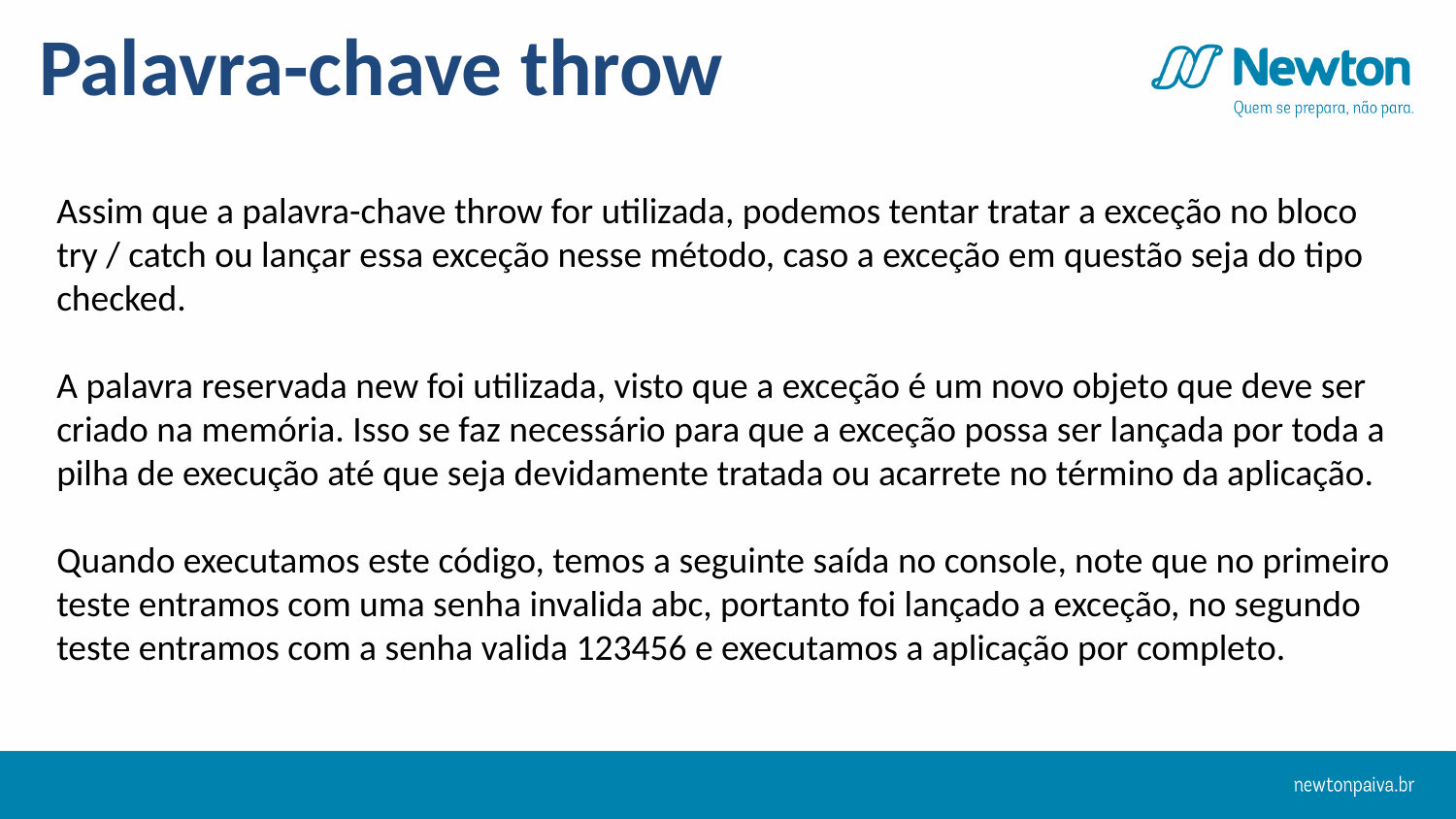

Palavra-chave throw

Assim que a palavra-chave throw for utilizada, podemos tentar tratar a exceção no bloco try / catch ou lançar essa exceção nesse método, caso a exceção em questão seja do tipo checked.

A palavra reservada new foi utilizada, visto que a exceção é um novo objeto que deve ser criado na memória. Isso se faz necessário para que a exceção possa ser lançada por toda a pilha de execução até que seja devidamente tratada ou acarrete no término da aplicação.

Quando executamos este código, temos a seguinte saída no console, note que no primeiro teste entramos com uma senha invalida abc, portanto foi lançado a exceção, no segundo teste entramos com a senha valida 123456 e executamos a aplicação por completo.